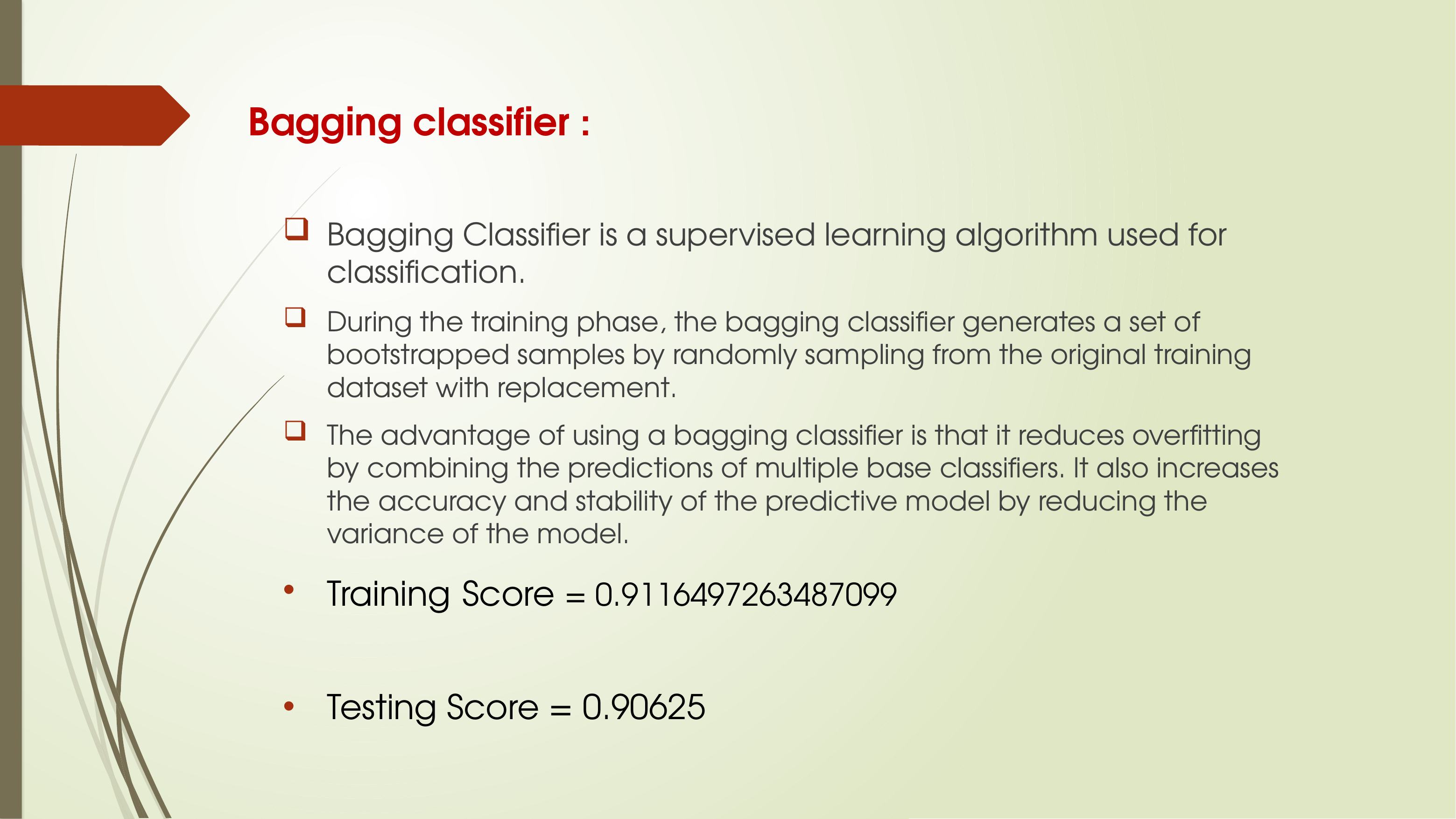

Bagging classifier :

Bagging Classifier is a supervised learning algorithm used for classification.
During the training phase, the bagging classifier generates a set of bootstrapped samples by randomly sampling from the original training dataset with replacement.
The advantage of using a bagging classifier is that it reduces overfitting by combining the predictions of multiple base classifiers. It also increases the accuracy and stability of the predictive model by reducing the variance of the model.
Training Score = 0.9116497263487099

Testing Score = 0.90625